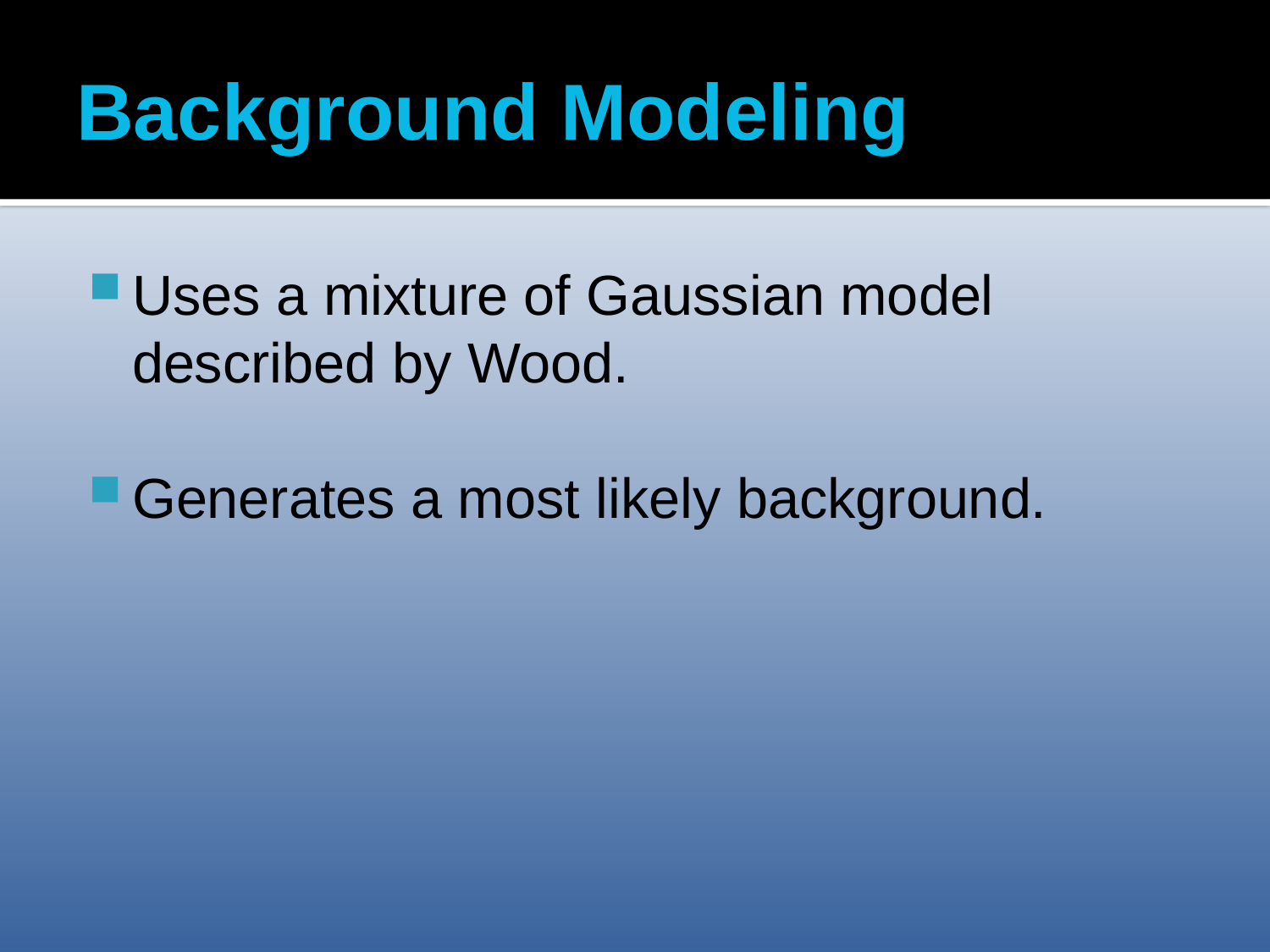

# Background Modeling
Uses a mixture of Gaussian model described by Wood.

Generates a most likely background.